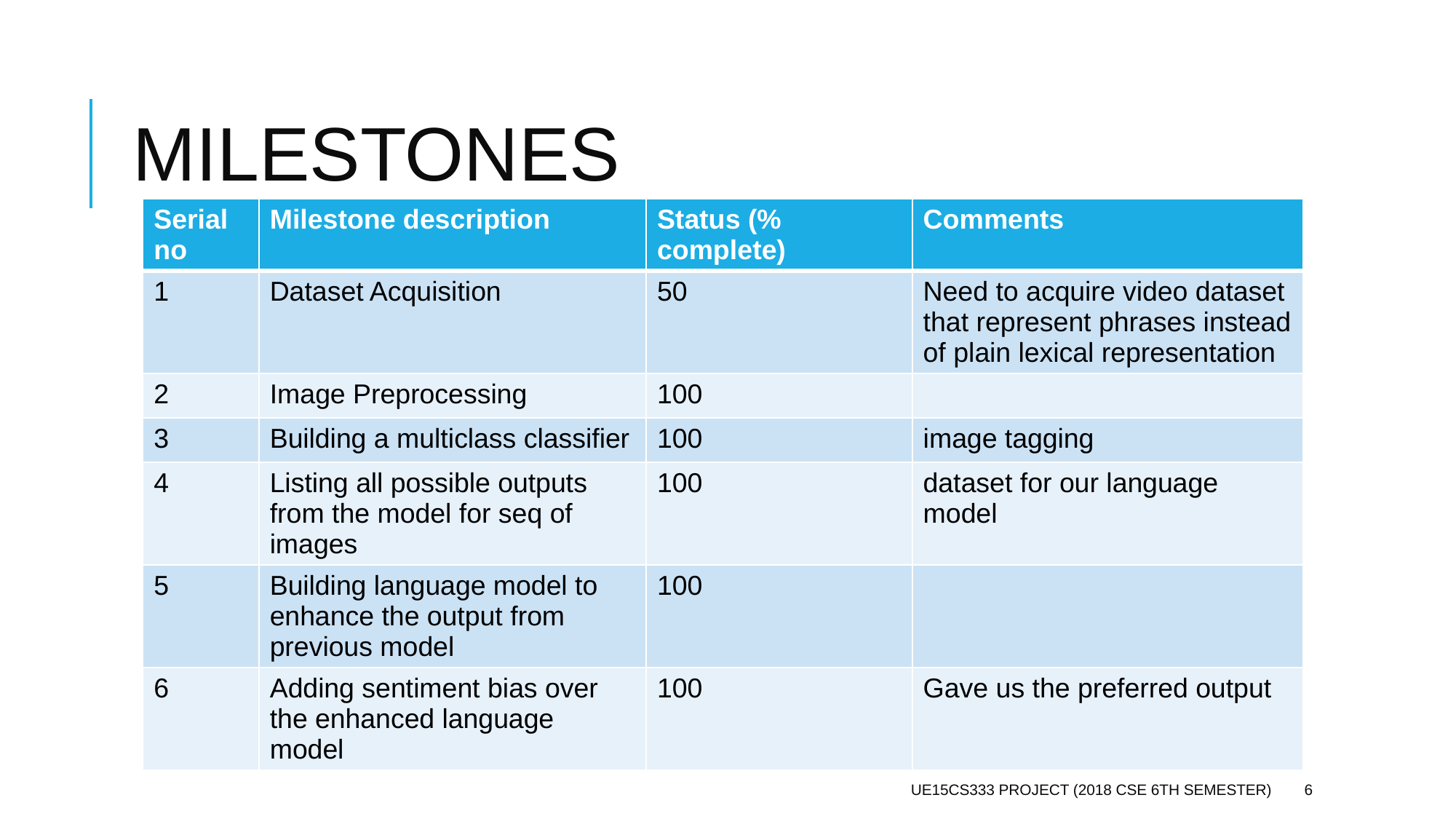

# MILESTONES
| Serial no | Milestone description | Status (% complete) | Comments |
| --- | --- | --- | --- |
| 1 | Dataset Acquisition | 50 | Need to acquire video dataset that represent phrases instead of plain lexical representation |
| 2 | Image Preprocessing | 100 |  |
| 3 | Building a multiclass classifier | 100 | image tagging |
| 4 | Listing all possible outputs from the model for seq of images | 100 | dataset for our language model |
| 5 | Building language model to enhance the output from previous model | 100 |  |
| 6 | Adding sentiment bias over the enhanced language model | 100 | Gave us the preferred output |
UE15CS333 PROJECT (2018 CSE 6TH SEMESTER)
6